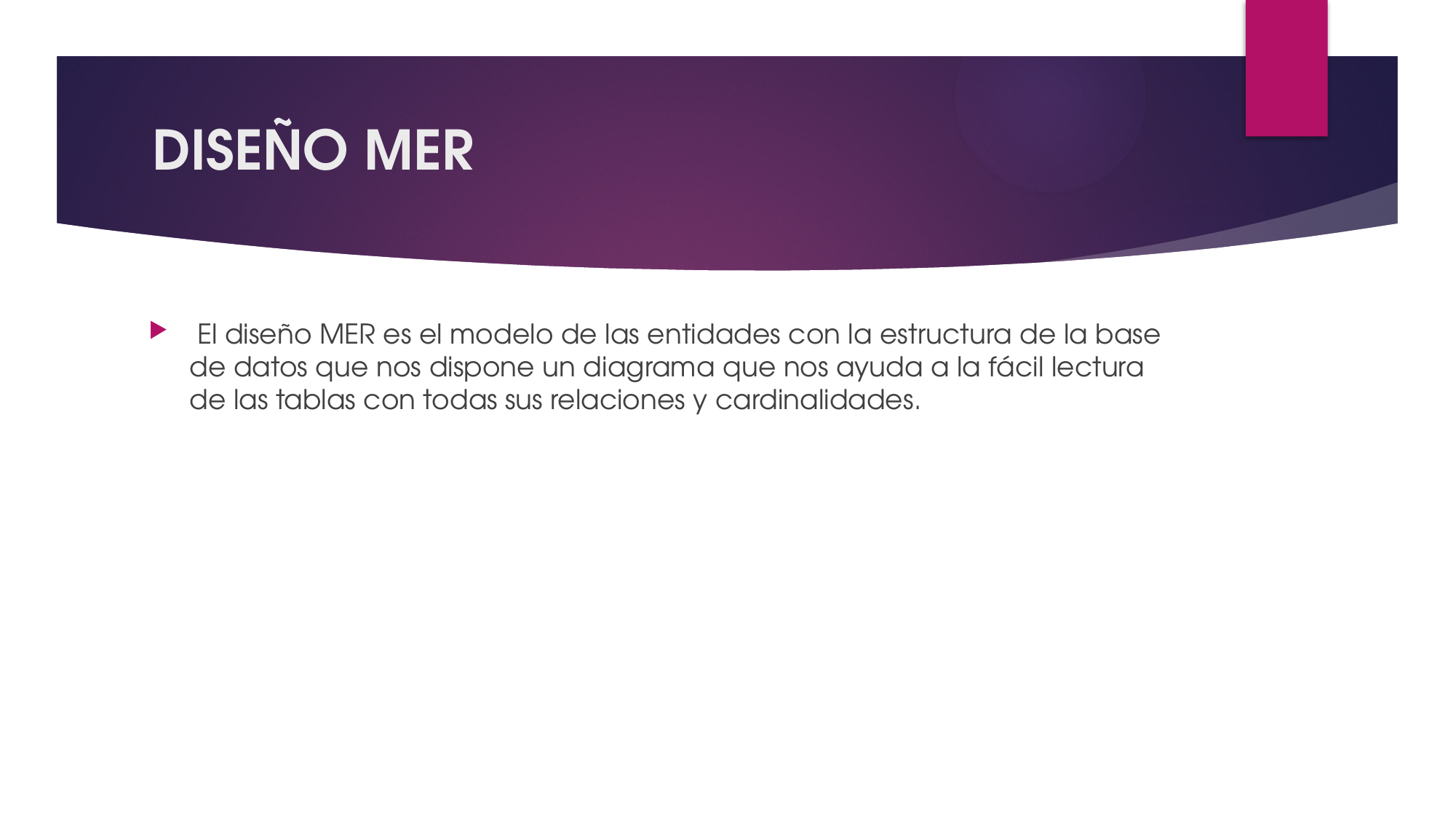

# diseño MER
 El diseño MER es el modelo de las entidades con la estructura de la base de datos que nos dispone un diagrama que nos ayuda a la fácil lectura de las tablas con todas sus relaciones y cardinalidades.